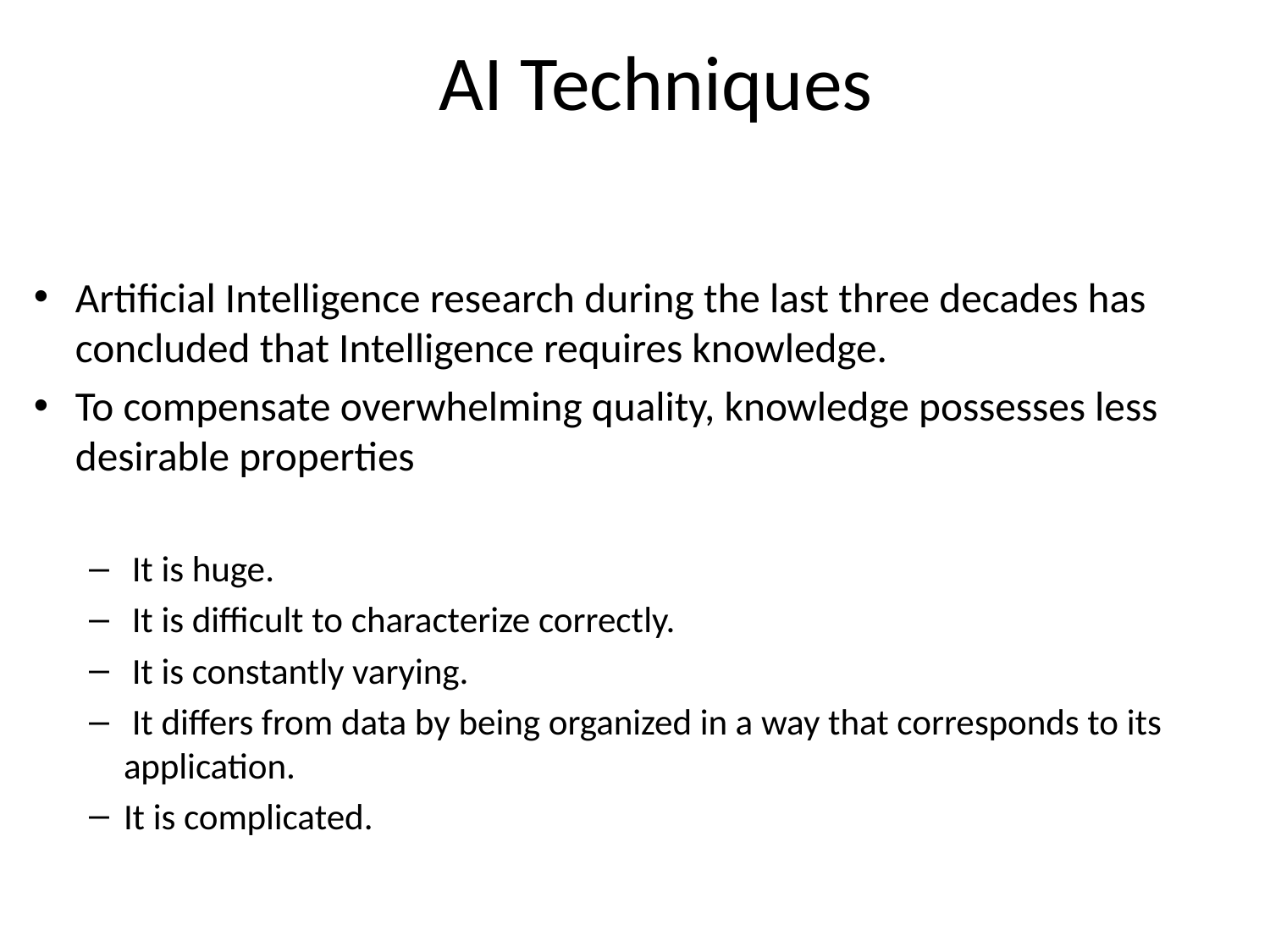

# AI Techniques
Artificial Intelligence research during the last three decades has concluded that Intelligence requires knowledge.
To compensate overwhelming quality, knowledge possesses less desirable properties

 It is huge.
 It is difficult to characterize correctly.
 It is constantly varying.
 It differs from data by being organized in a way that corresponds to its application.
It is complicated.